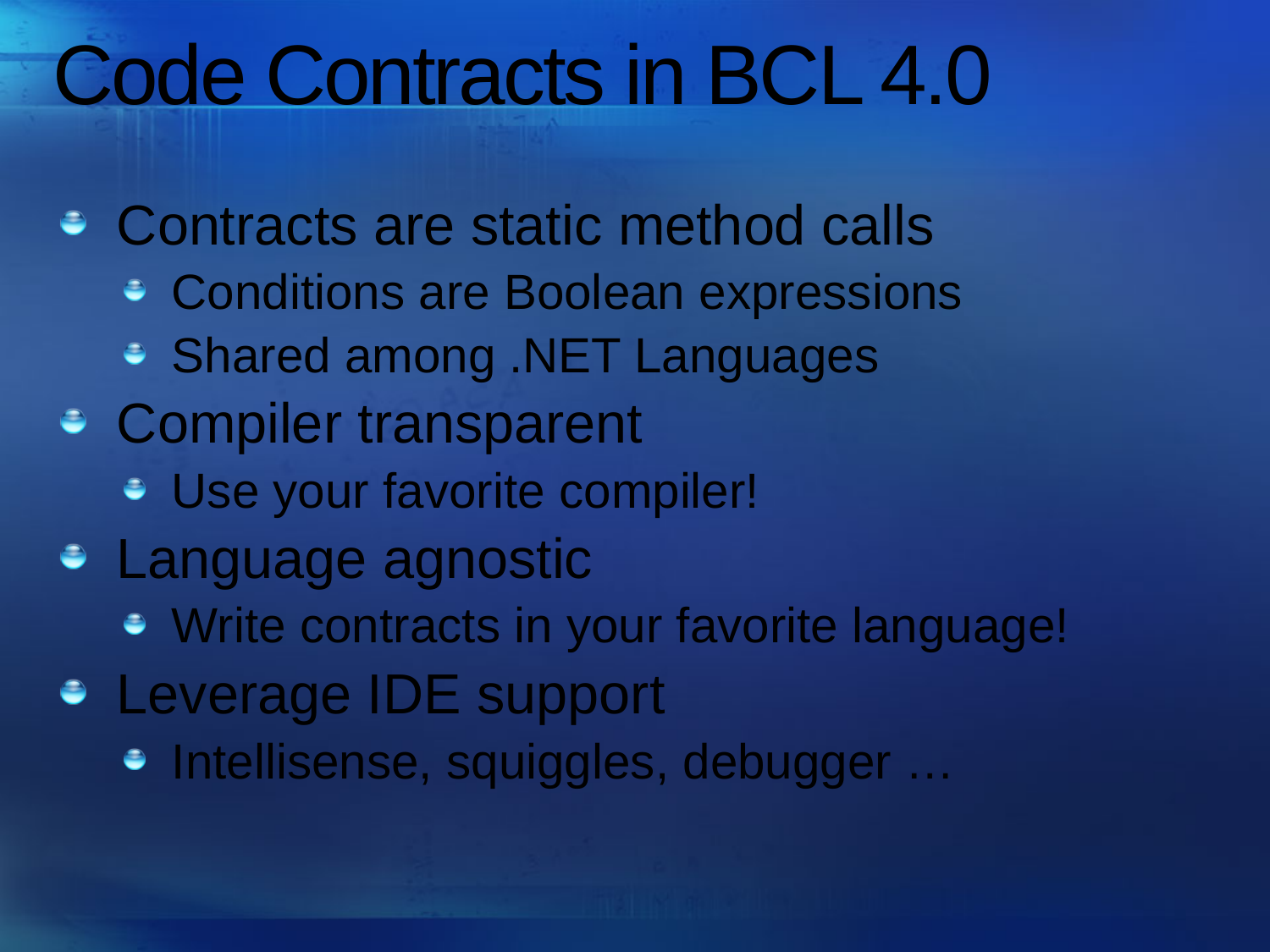

# Code Contracts in BCL 4.0
Contracts are static method calls
Conditions are Boolean expressions
Shared among .NET Languages
Compiler transparent
Use your favorite compiler!
Language agnostic
Write contracts in your favorite language!
Leverage IDE support
Intellisense, squiggles, debugger …